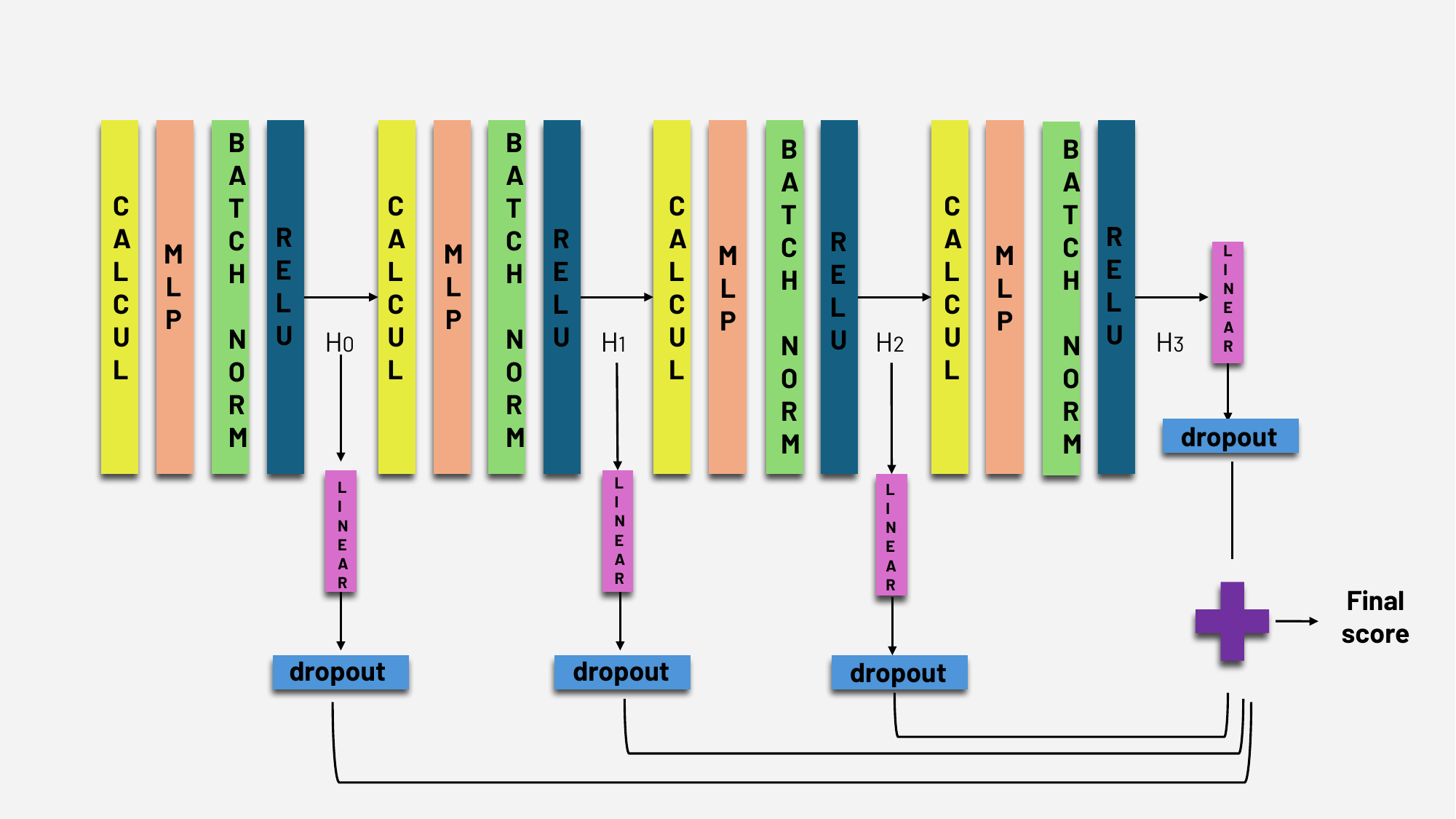

BATCH

NORM
BATCH

NORM

BATCH

NORM
BATCH

NORM
CALCUL
CALCUL
CALCUL
CALCUL
RELU
RELU
RELU
RELU
MLP
MLP
MLP
MLP
LINEAR

H2
H3
H0
H1
dropout

LINEAR

LINEAR
LINEAR

Final score
dropout
dropout
dropout